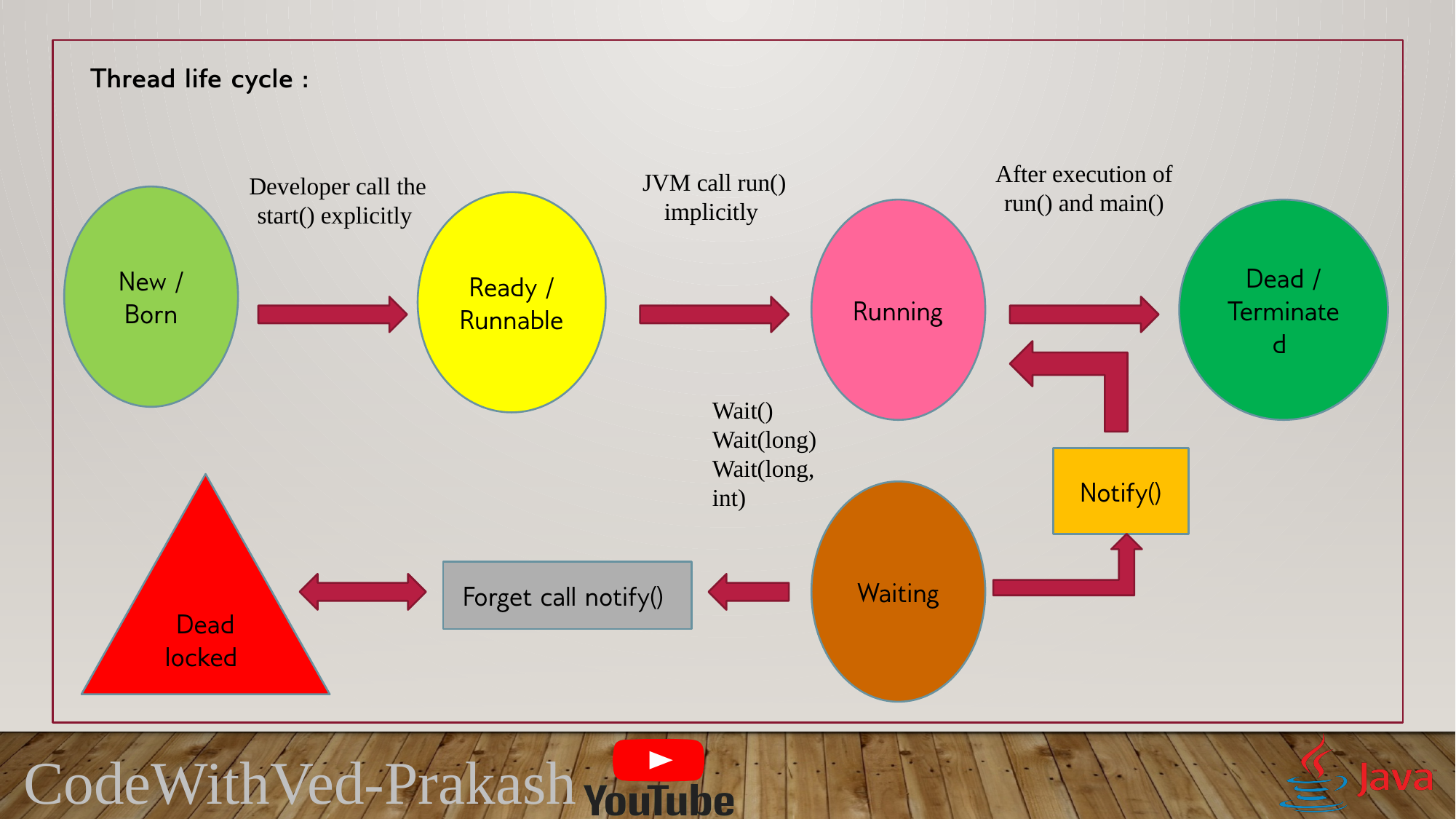

Thread life cycle :
After execution of run() and main()
JVM call run() implicitly
Developer call the start() explicitly
New / Born
Ready / Runnable
Running
Dead / Terminated

Wait()
Wait(long)
Wait(long, int)
Notify()
Dead locked
Waiting

Forget call notify()